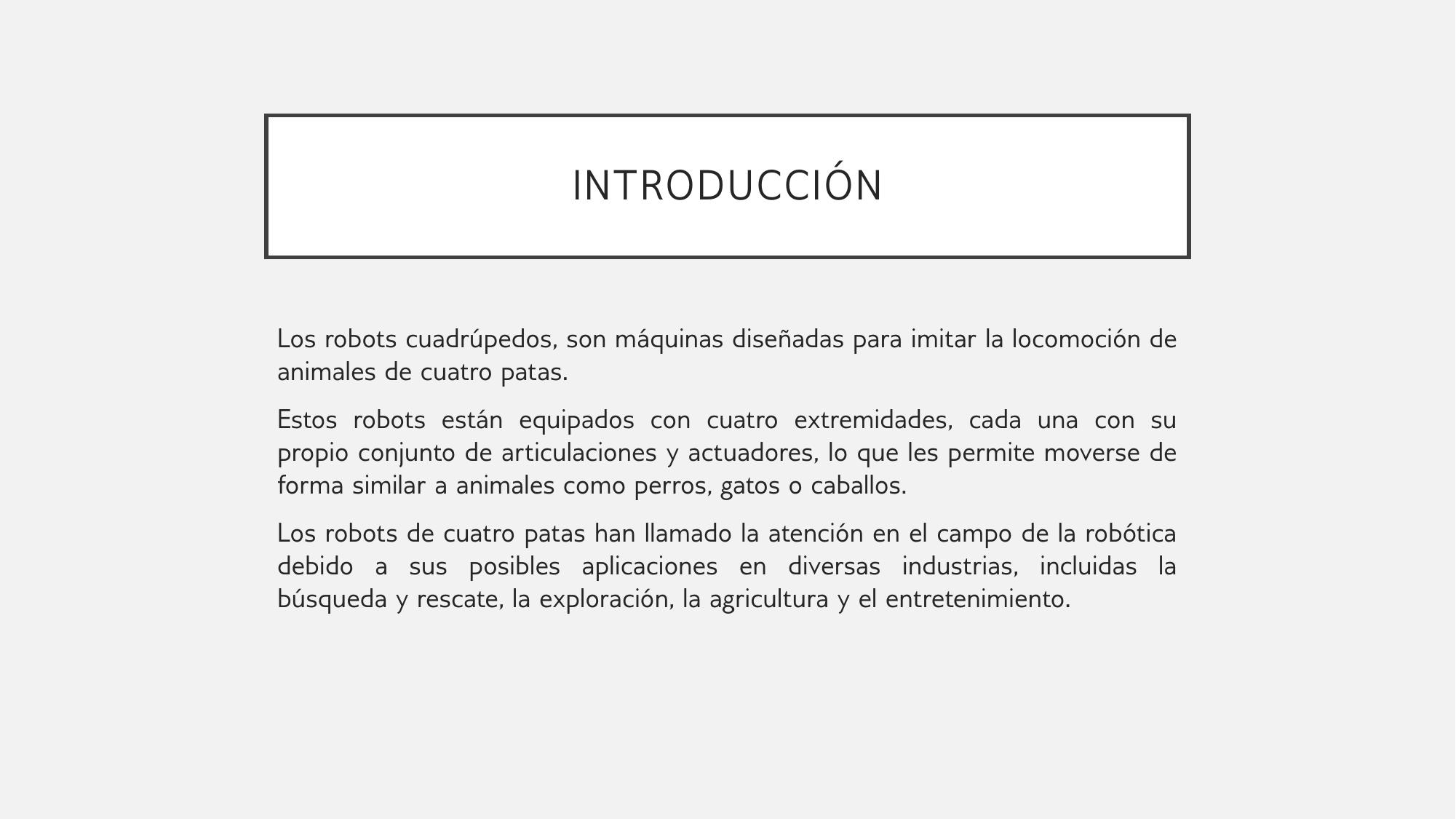

# Introducción
Los robots cuadrúpedos, son máquinas diseñadas para imitar la locomoción de animales de cuatro patas.
Estos robots están equipados con cuatro extremidades, cada una con su propio conjunto de articulaciones y actuadores, lo que les permite moverse de forma similar a animales como perros, gatos o caballos.
Los robots de cuatro patas han llamado la atención en el campo de la robótica debido a sus posibles aplicaciones en diversas industrias, incluidas la búsqueda y rescate, la exploración, la agricultura y el entretenimiento.